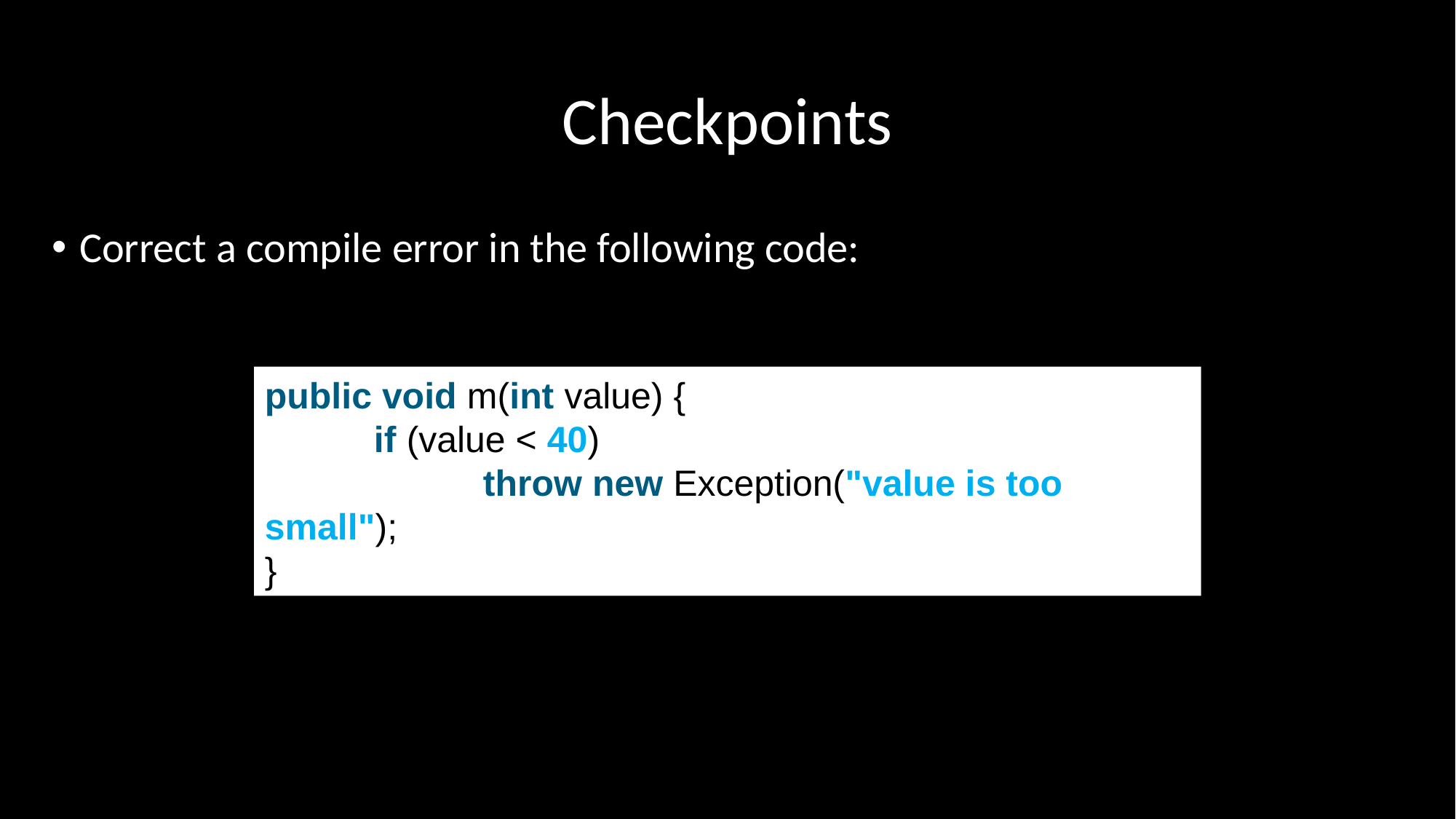

# Checkpoints
Correct a compile error in the following code:
public void m(int value) {
	if (value < 40)
		throw new Exception("value is too small");
}